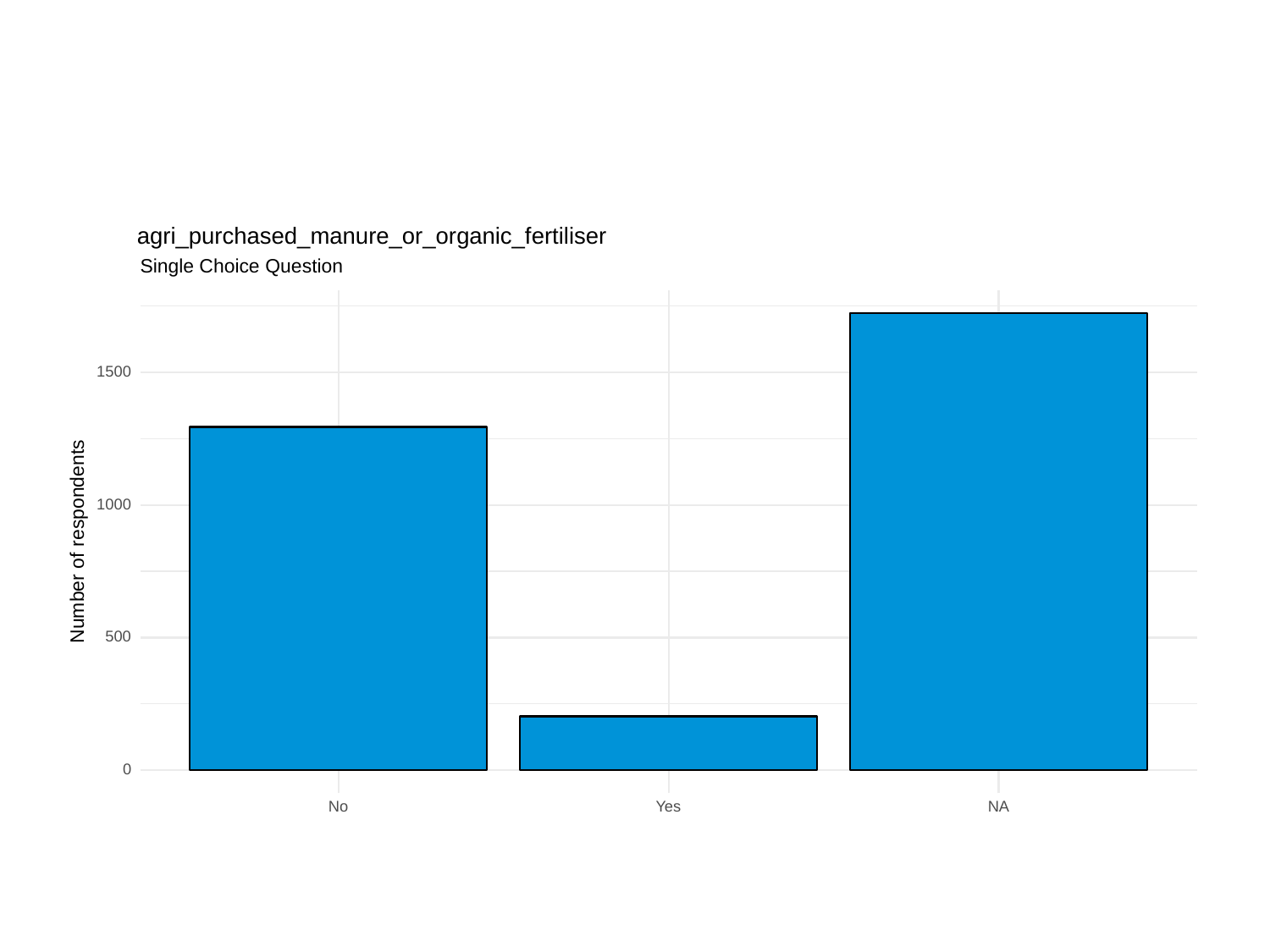

agri_purchased_manure_or_organic_fertiliser
Single Choice Question

1500

1000

Number of respondents

500

0

No
Yes
NA